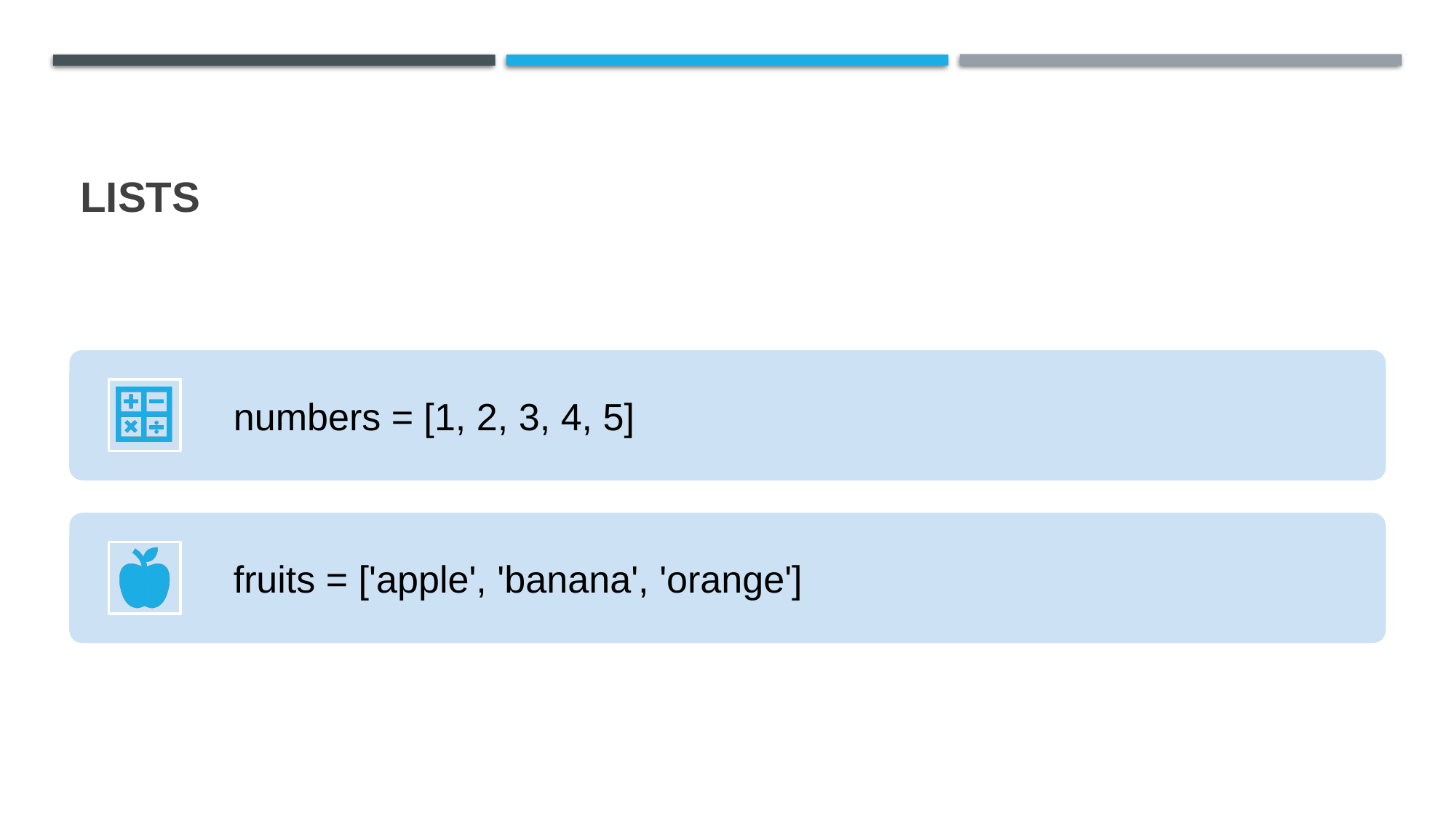

# LISTS
numbers = [1, 2, 3, 4, 5]
fruits = ['apple', 'banana', 'orange']